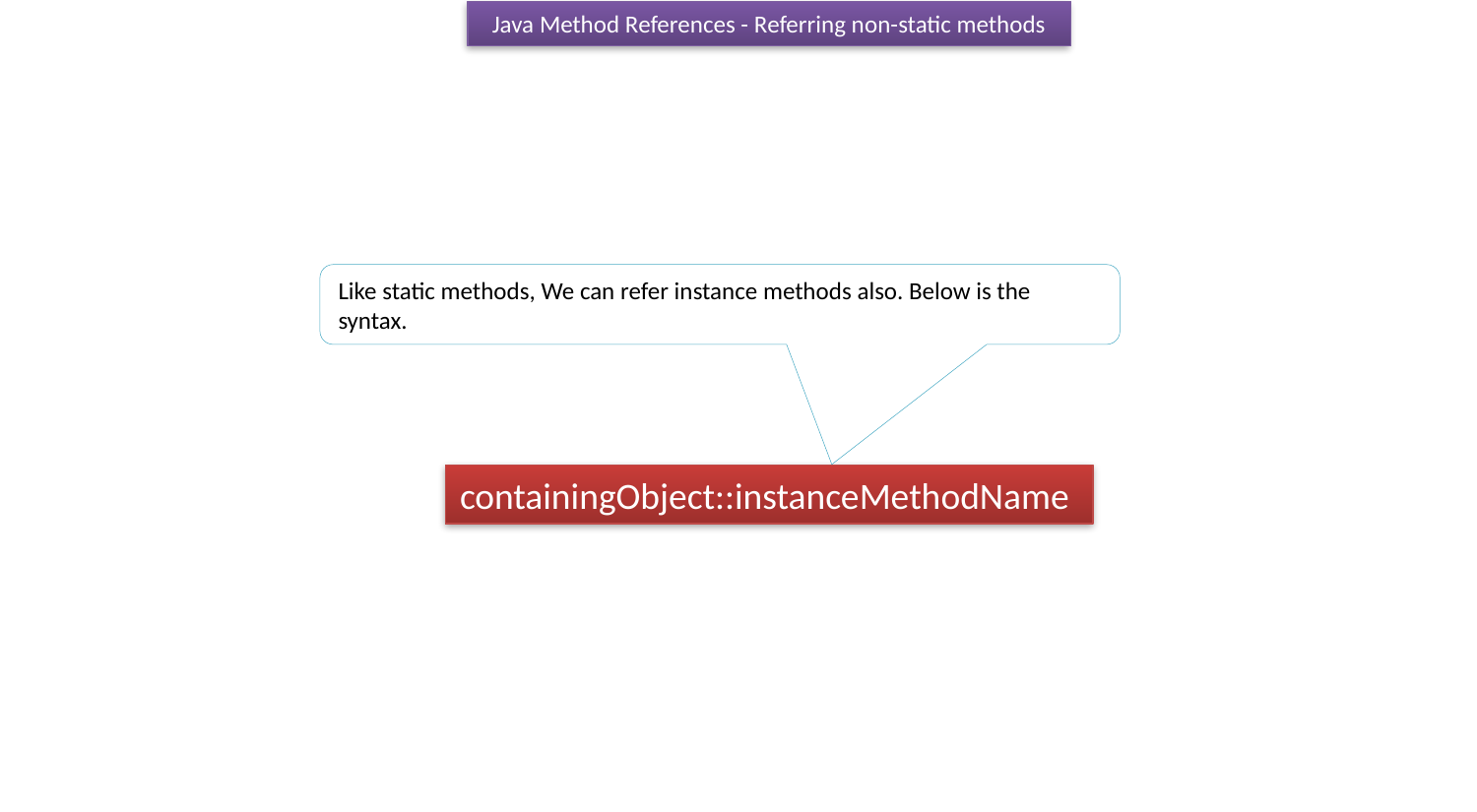

Java Method References - Referring non-static methods

Like static methods, We can refer instance methods also. Below is the syntax.
containingObject::instanceMethodName